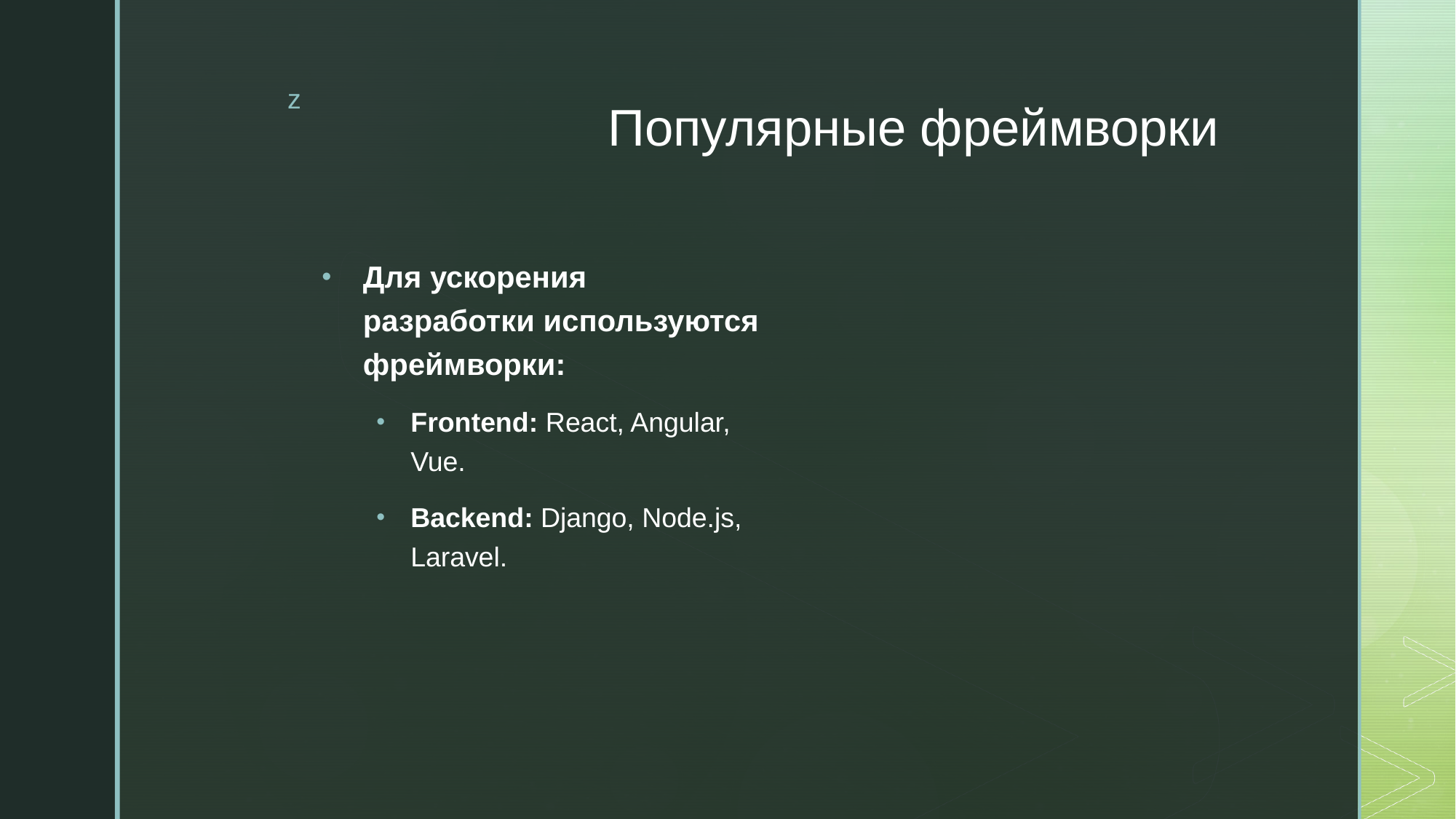

# Популярные фреймворки

Для ускорения разработки используются фреймворки:
Frontend: React, Angular, Vue.
Backend: Django, Node.js, Laravel.